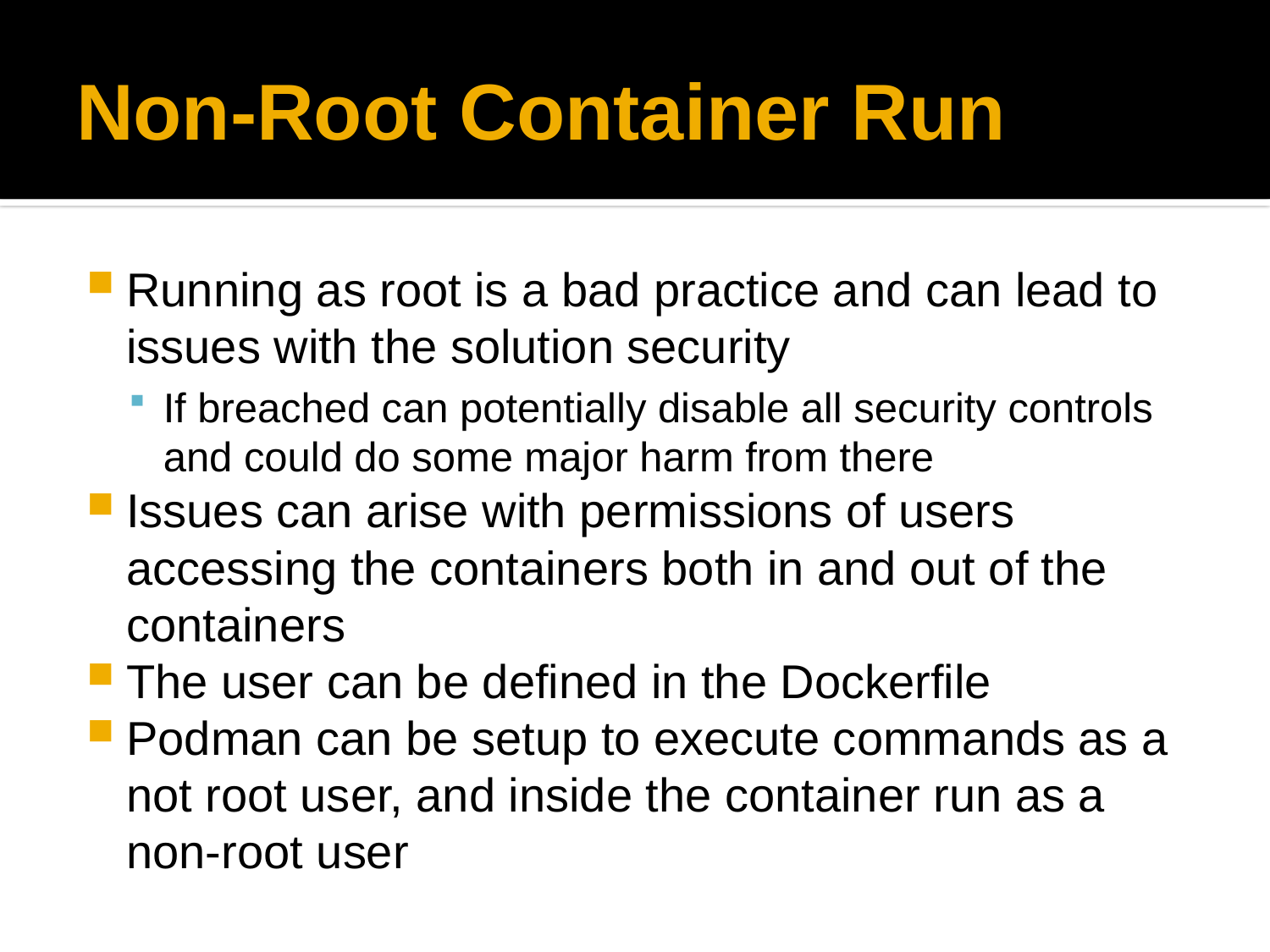

# Non-Root Container Run
Running as root is a bad practice and can lead to issues with the solution security
If breached can potentially disable all security controls and could do some major harm from there
Issues can arise with permissions of users accessing the containers both in and out of the containers
The user can be defined in the Dockerfile
Podman can be setup to execute commands as a not root user, and inside the container run as a non-root user